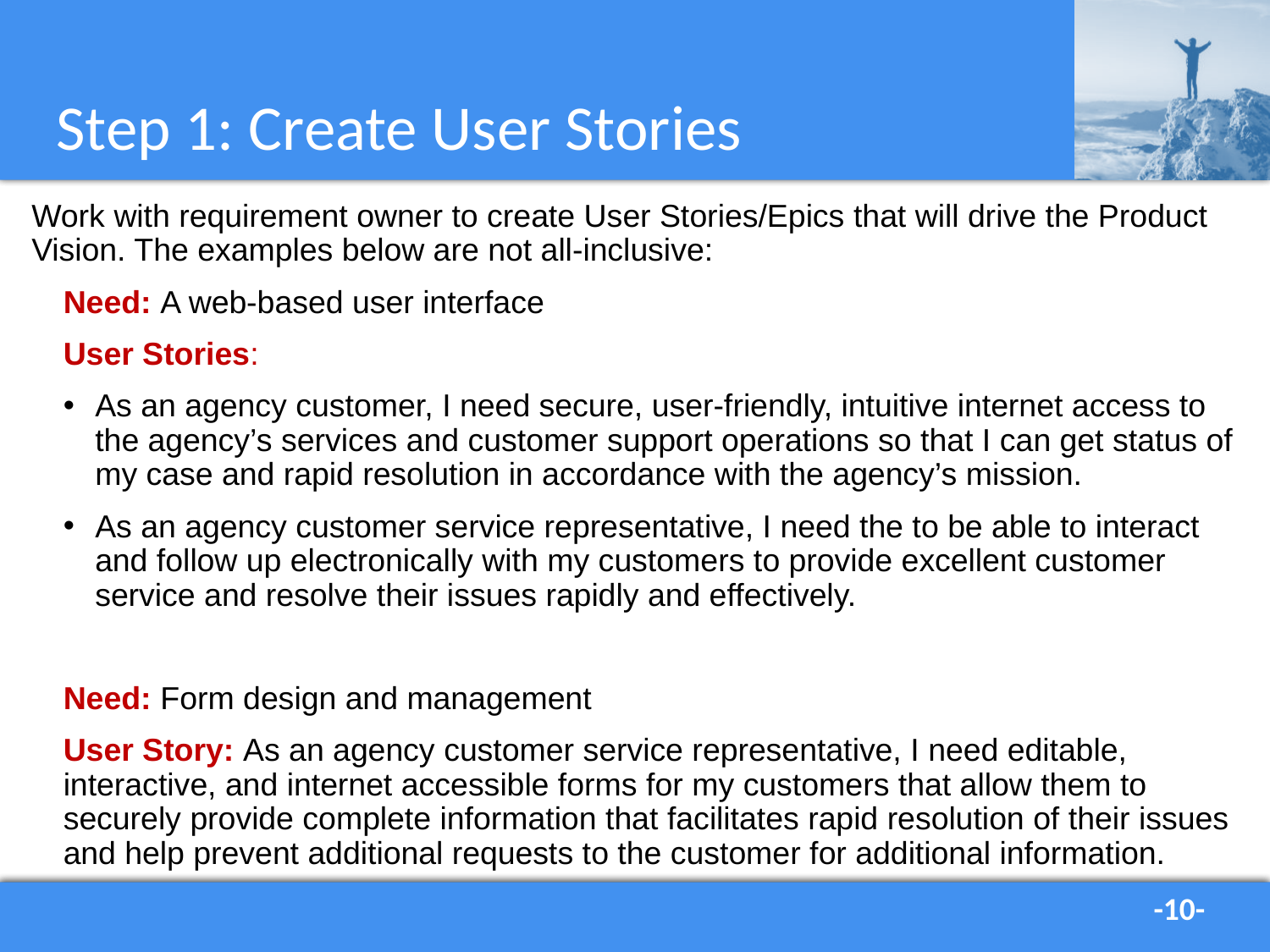

# Step 1: Create User Stories
Work with requirement owner to create User Stories/Epics that will drive the Product Vision. The examples below are not all-inclusive:
Need: A web-based user interface
User Stories:
As an agency customer, I need secure, user-friendly, intuitive internet access to the agency’s services and customer support operations so that I can get status of my case and rapid resolution in accordance with the agency’s mission.
As an agency customer service representative, I need the to be able to interact and follow up electronically with my customers to provide excellent customer service and resolve their issues rapidly and effectively.

Need: Form design and management
User Story: As an agency customer service representative, I need editable, interactive, and internet accessible forms for my customers that allow them to securely provide complete information that facilitates rapid resolution of their issues and help prevent additional requests to the customer for additional information.